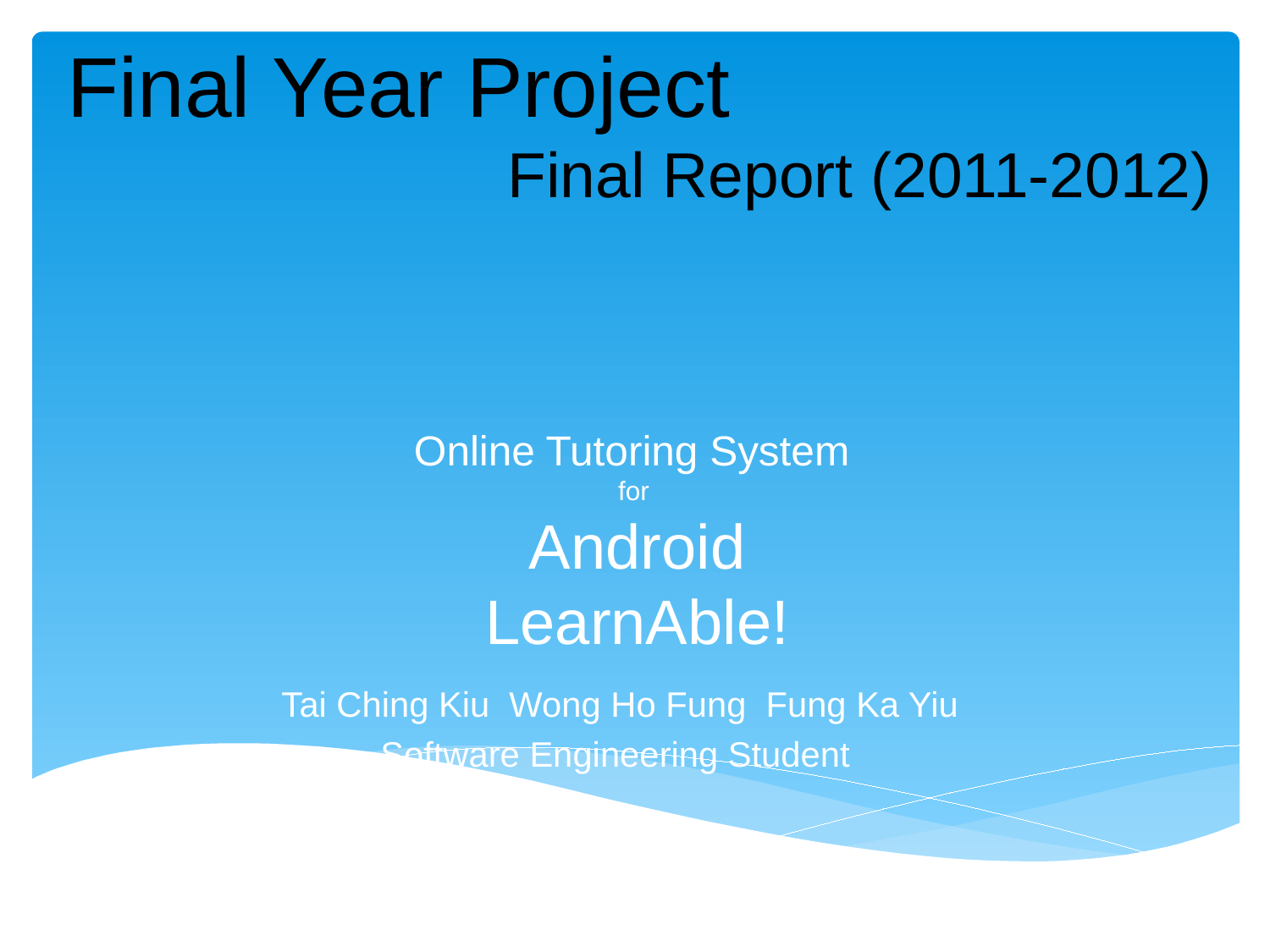

Final Year Project
Final Report (2011-2012)
# Online Tutoring System for Android LearnAble!
Tai Ching Kiu  Wong Ho Fung  Fung Ka Yiu
Software Engineering Student